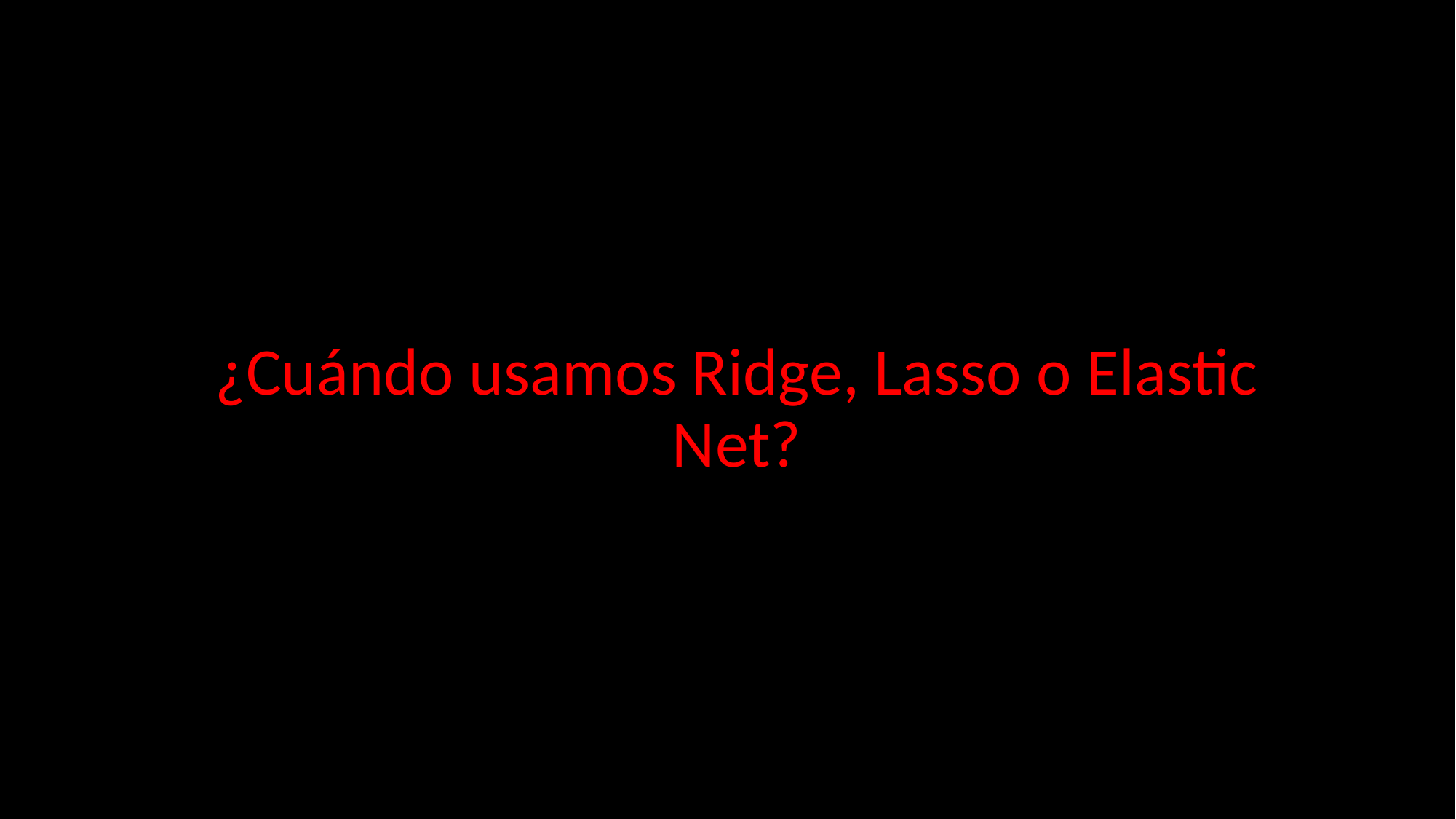

¿Cuándo usamos Ridge, Lasso o Elastic Net?